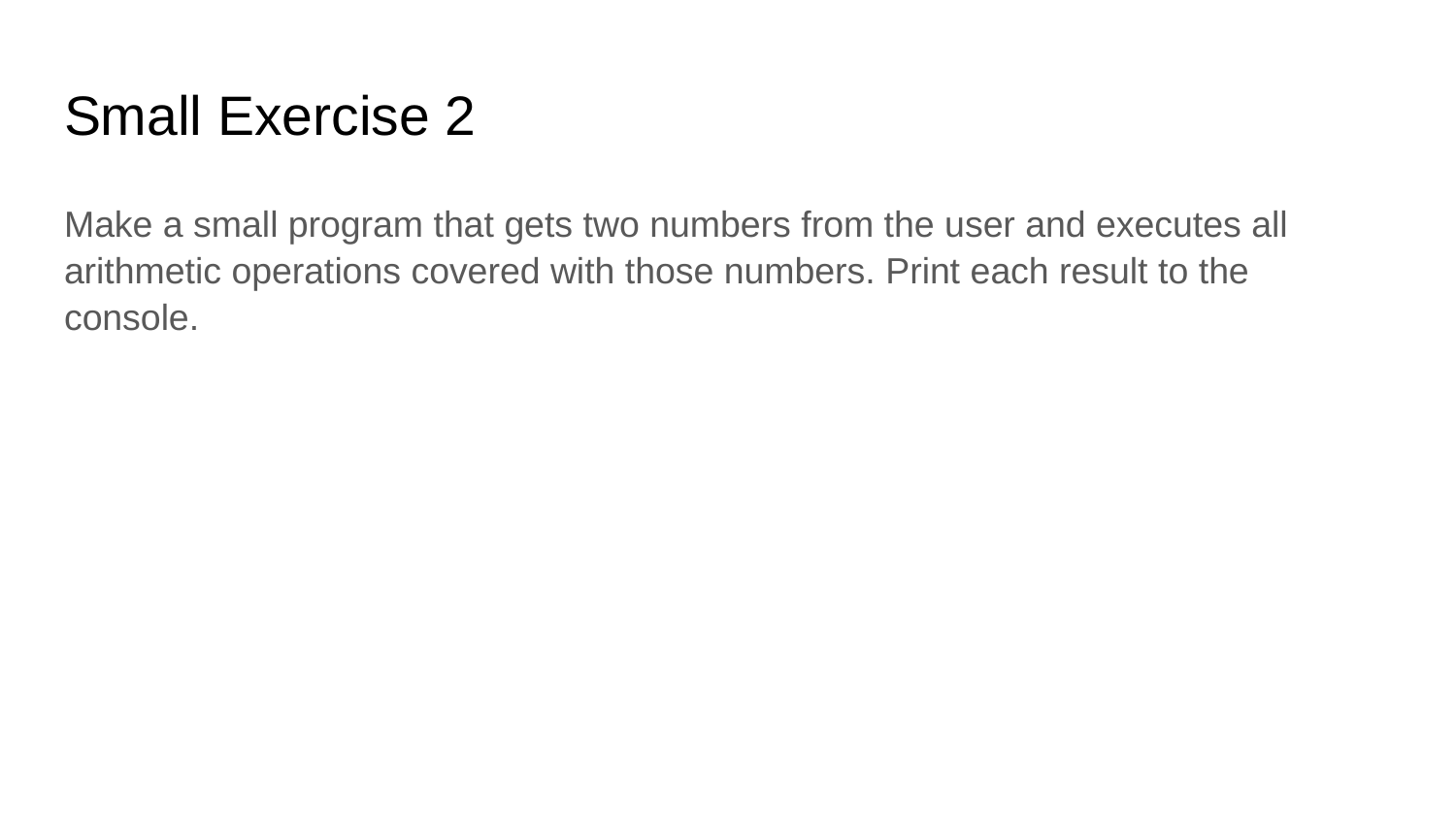

# Small Exercise 2
Make a small program that gets two numbers from the user and executes all arithmetic operations covered with those numbers. Print each result to the console.